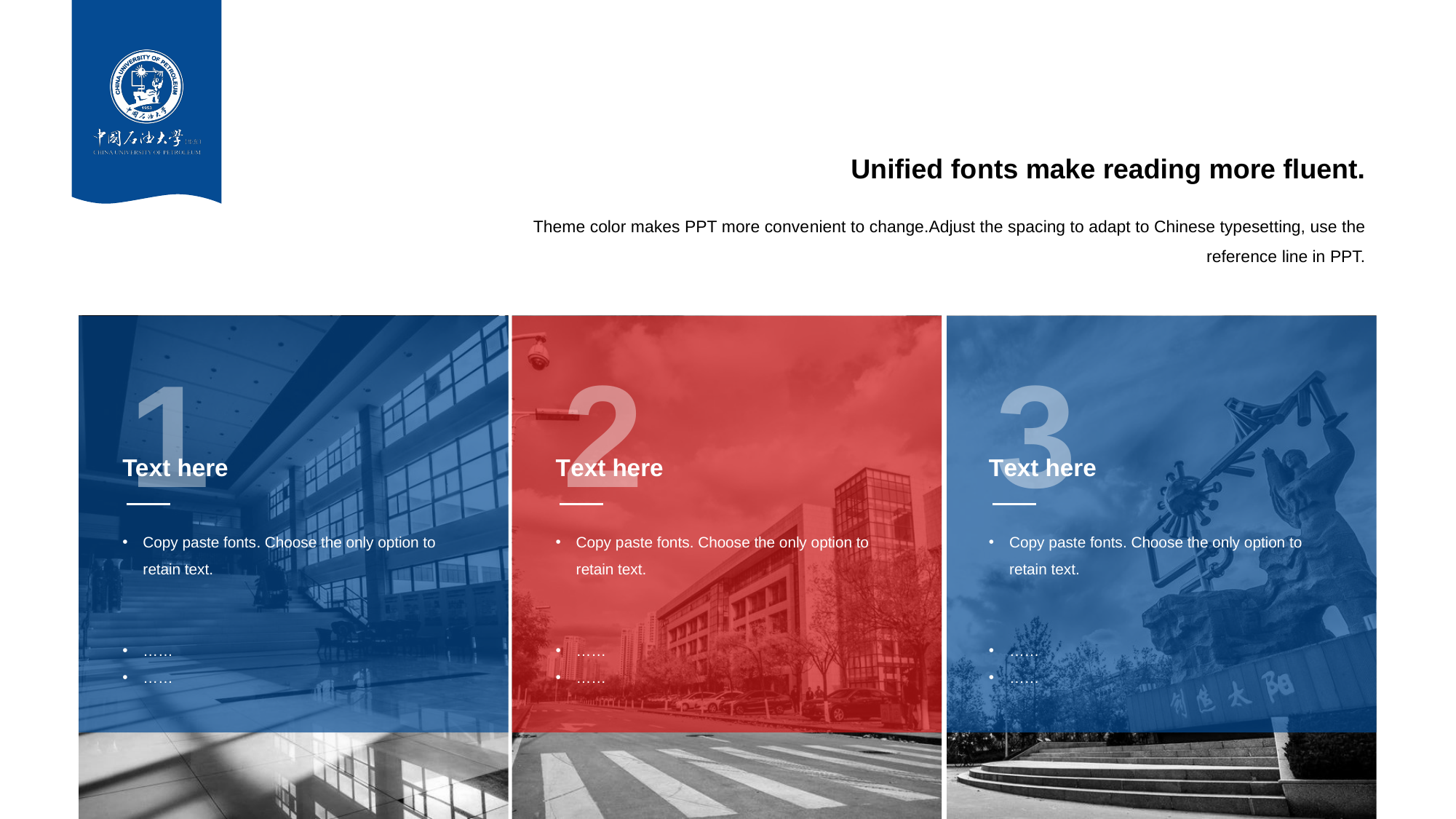

Unified fo nts make reading more fluent.
Theme color makes PPT more conve nient to change.Adjust the spacing to adapt to Chinese typesetting, use the reference line in PPT.

1
Te xt here
Copy paste fonts . Choose the only option to retain text.

……
……

2
T ext here
Copy p aste fonts. Choose the only option to retain text.

……
……

3
T ext here
Copy p aste fonts. Choose the only option to retain text.

……
……